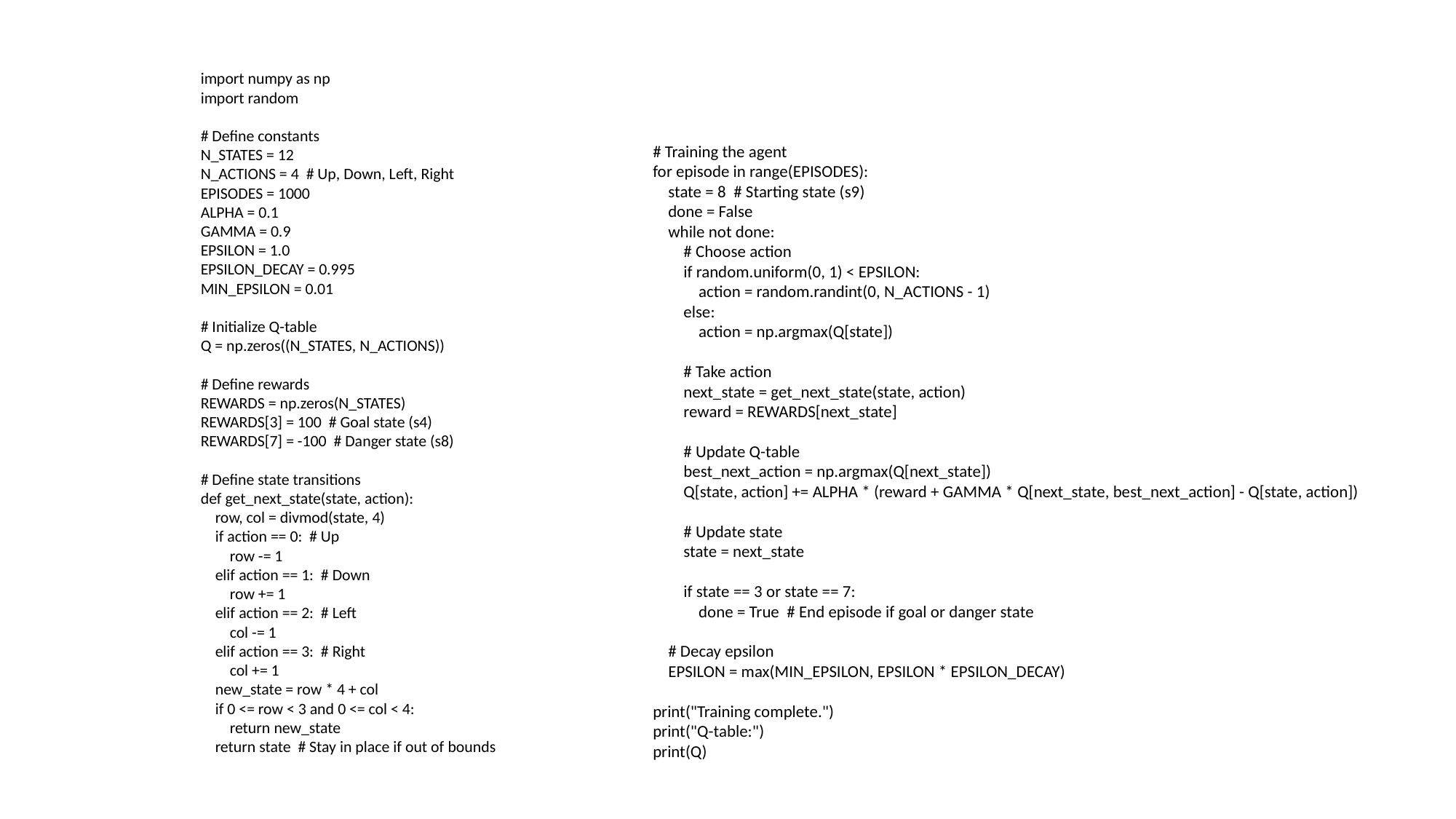

import numpy as np
import random

# Define constants
N_STATES = 12
N_ACTIONS = 4  # Up, Down, Left, Right
EPISODES = 1000
ALPHA = 0.1
GAMMA = 0.9
EPSILON = 1.0
EPSILON_DECAY = 0.995
MIN_EPSILON = 0.01

# Initialize Q-table
Q = np.zeros((N_STATES, N_ACTIONS))

# Define rewards
REWARDS = np.zeros(N_STATES)
REWARDS[3] = 100  # Goal state (s4)
REWARDS[7] = -100  # Danger state (s8)

# Define state transitions
def get_next_state(state, action):
    row, col = divmod(state, 4)
    if action == 0:  # Up
        row -= 1
    elif action == 1:  # Down
        row += 1
    elif action == 2:  # Left
        col -= 1
    elif action == 3:  # Right
        col += 1
    new_state = row * 4 + col
    if 0 <= row < 3 and 0 <= col < 4:
        return new_state
    return state  # Stay in place if out of bounds

# Training the agent
for episode in range(EPISODES):
    state = 8  # Starting state (s9)
    done = False
    while not done:
        # Choose action
        if random.uniform(0, 1) < EPSILON:
            action = random.randint(0, N_ACTIONS - 1)
        else:
            action = np.argmax(Q[state])

        # Take action
        next_state = get_next_state(state, action)
        reward = REWARDS[next_state]

        # Update Q-table
        best_next_action = np.argmax(Q[next_state])
        Q[state, action] += ALPHA * (reward + GAMMA * Q[next_state, best_next_action] - Q[state, action])

        # Update state
        state = next_state

        if state == 3 or state == 7:
            done = True  # End episode if goal or danger state

    # Decay epsilon
    EPSILON = max(MIN_EPSILON, EPSILON * EPSILON_DECAY)

print("Training complete.")
print("Q-table:")
print(Q)